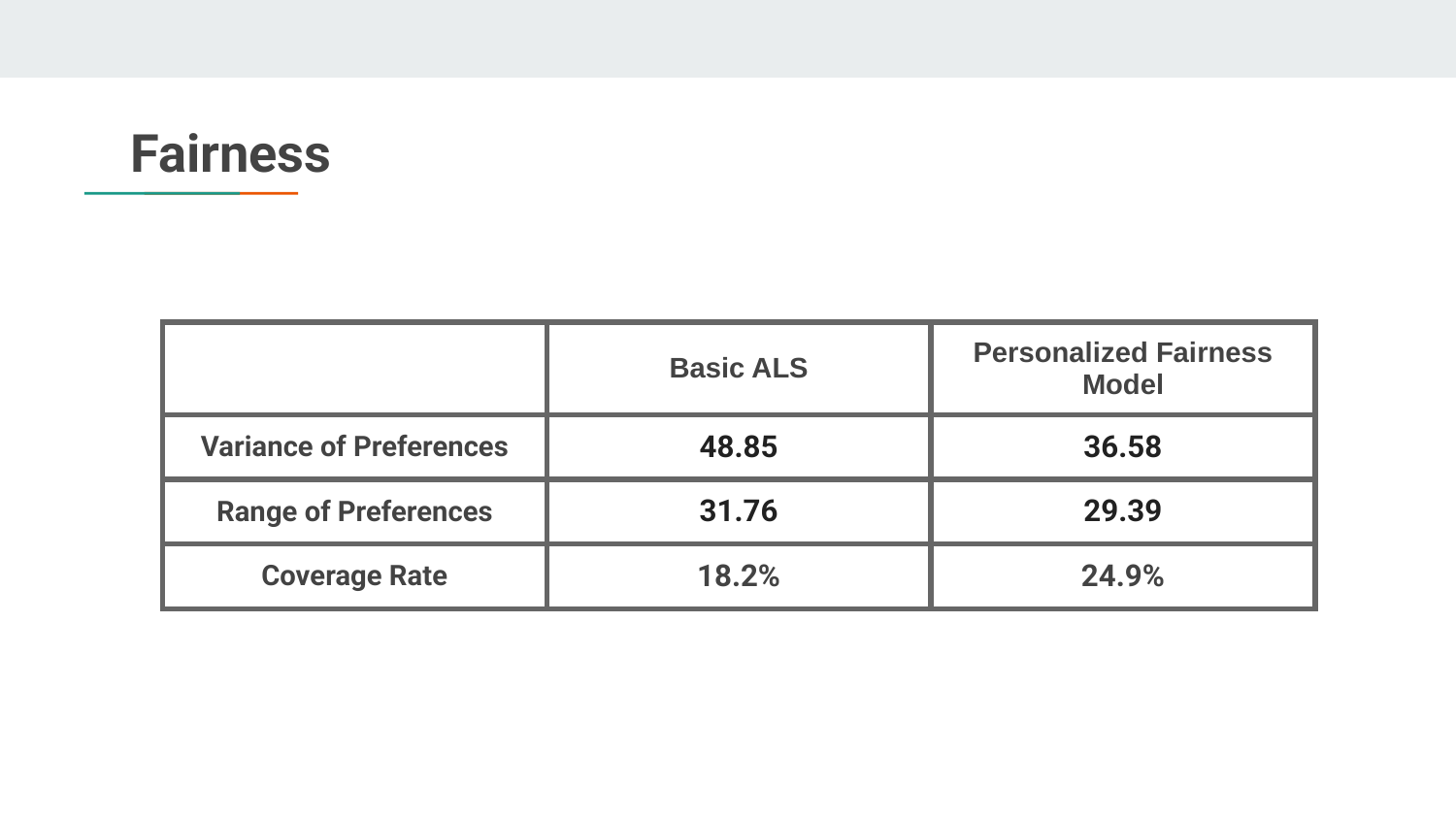

# Fairness
|  | Basic ALS | Personalized Fairness Model |
| --- | --- | --- |
| Variance of Preferences | 48.85 | 36.58 |
| Range of Preferences | 31.76 | 29.39 |
| Coverage Rate | 18.2% | 24.9% |